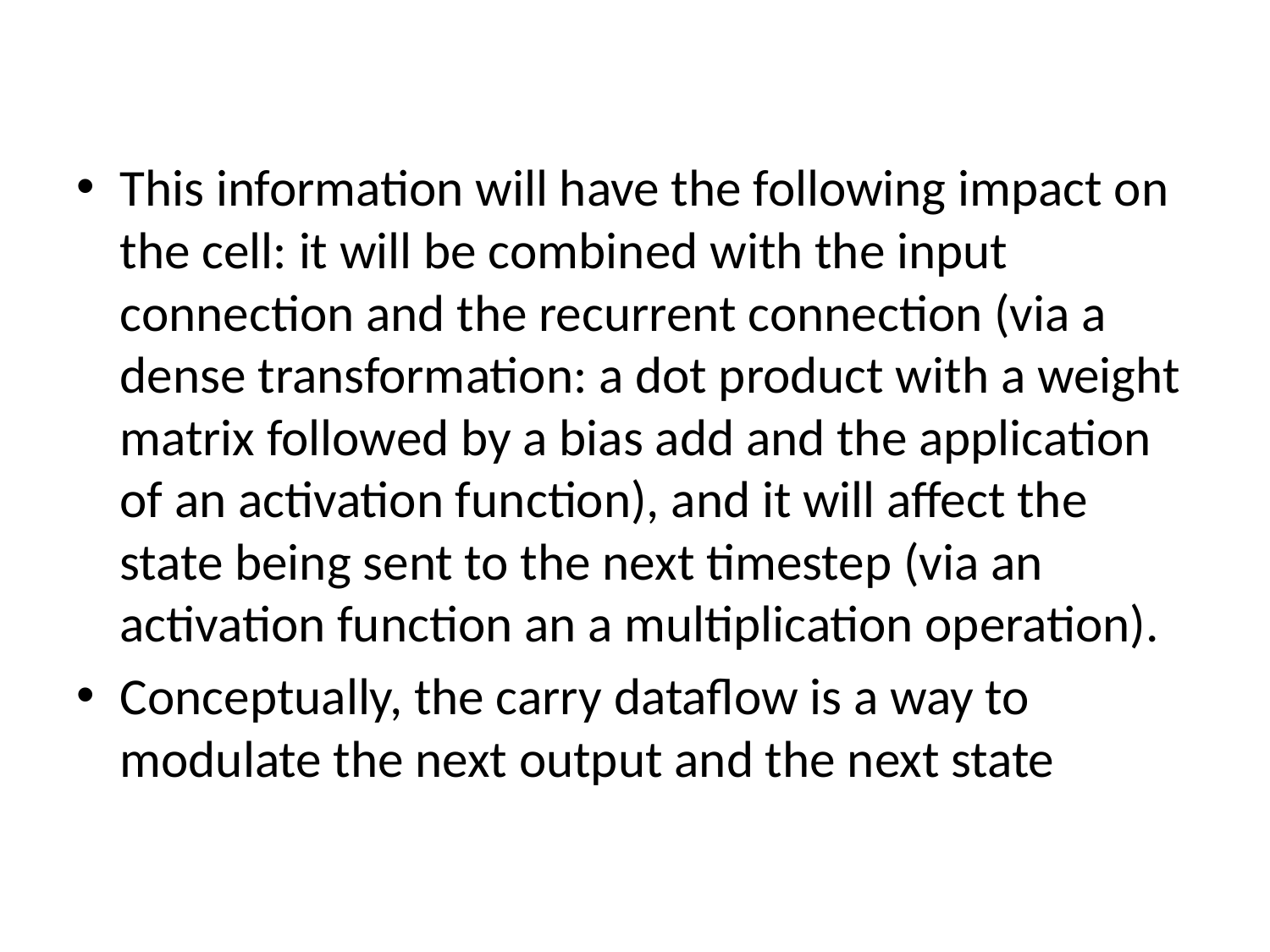

#
This information will have the following impact on the cell: it will be combined with the input connection and the recurrent connection (via a dense transformation: a dot product with a weight matrix followed by a bias add and the application of an activation function), and it will affect the state being sent to the next timestep (via an activation function an a multiplication operation).
Conceptually, the carry dataflow is a way to modulate the next output and the next state